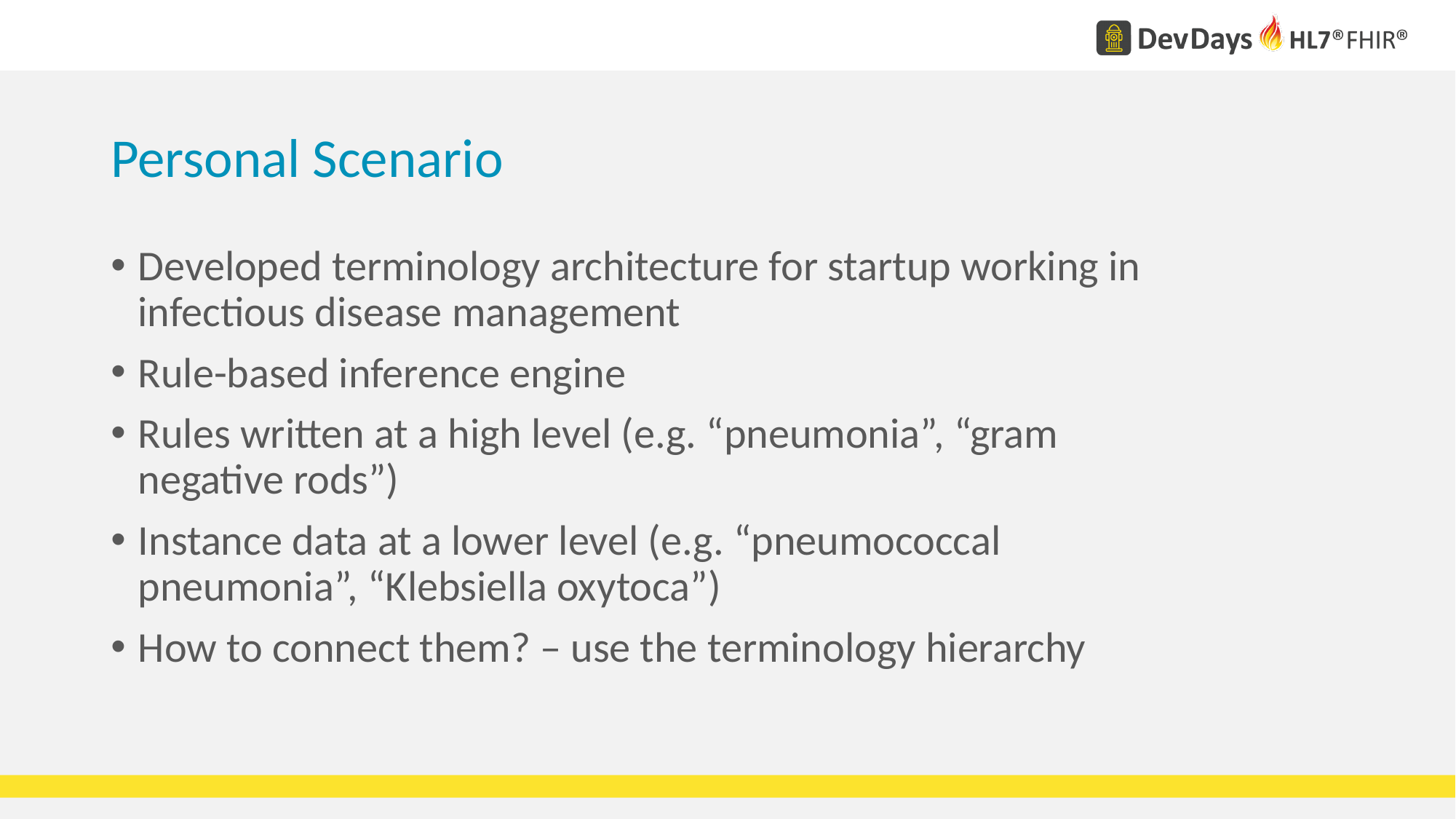

# Personal Scenario
Developed terminology architecture for startup working in infectious disease management
Rule-based inference engine
Rules written at a high level (e.g. “pneumonia”, “gram negative rods”)
Instance data at a lower level (e.g. “pneumococcal pneumonia”, “Klebsiella oxytoca”)
How to connect them? – use the terminology hierarchy